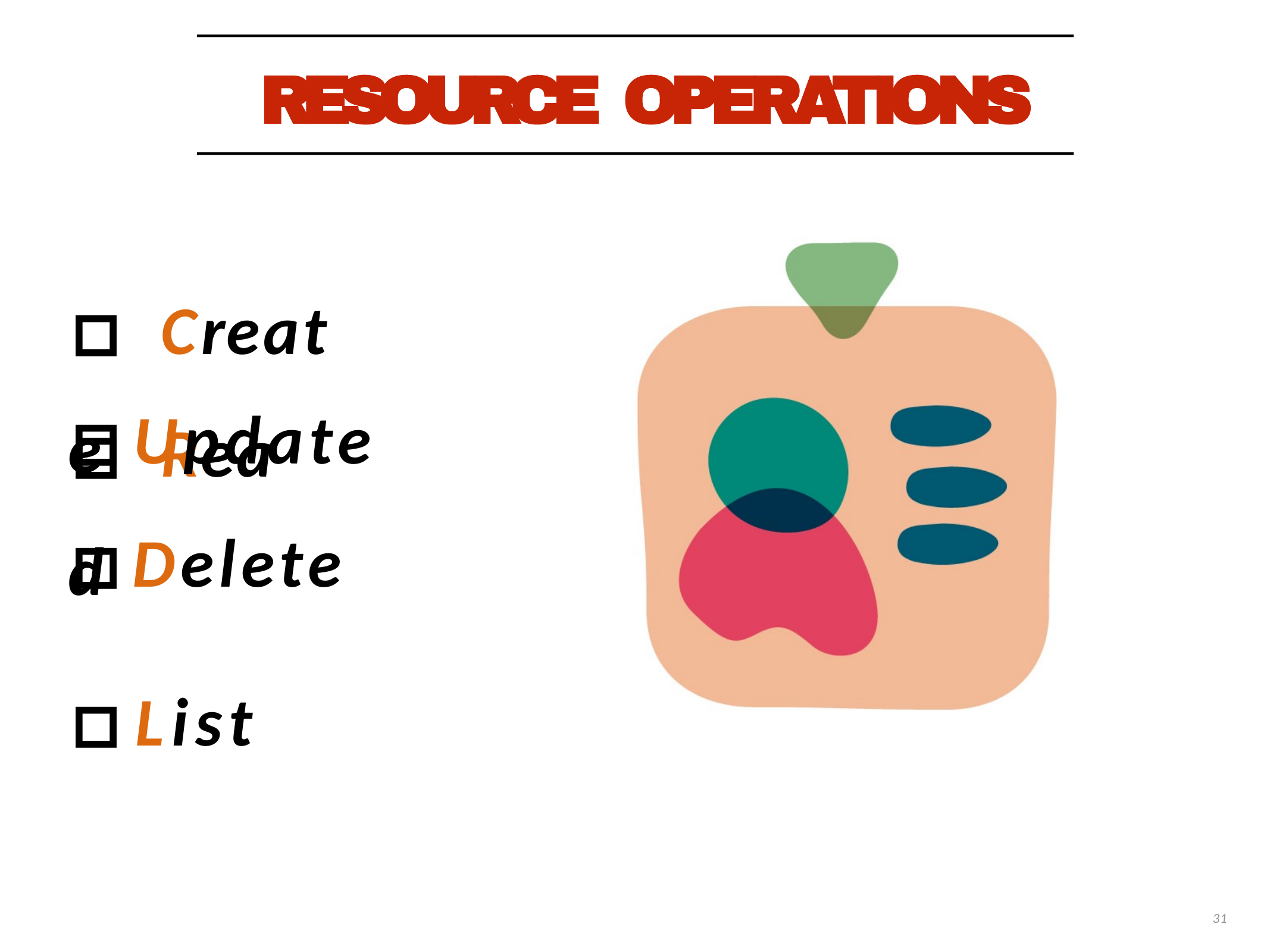

# RESOURCE OPERATIONS
▫Create

▫Read
▫Update
▫Delete
▫List
31